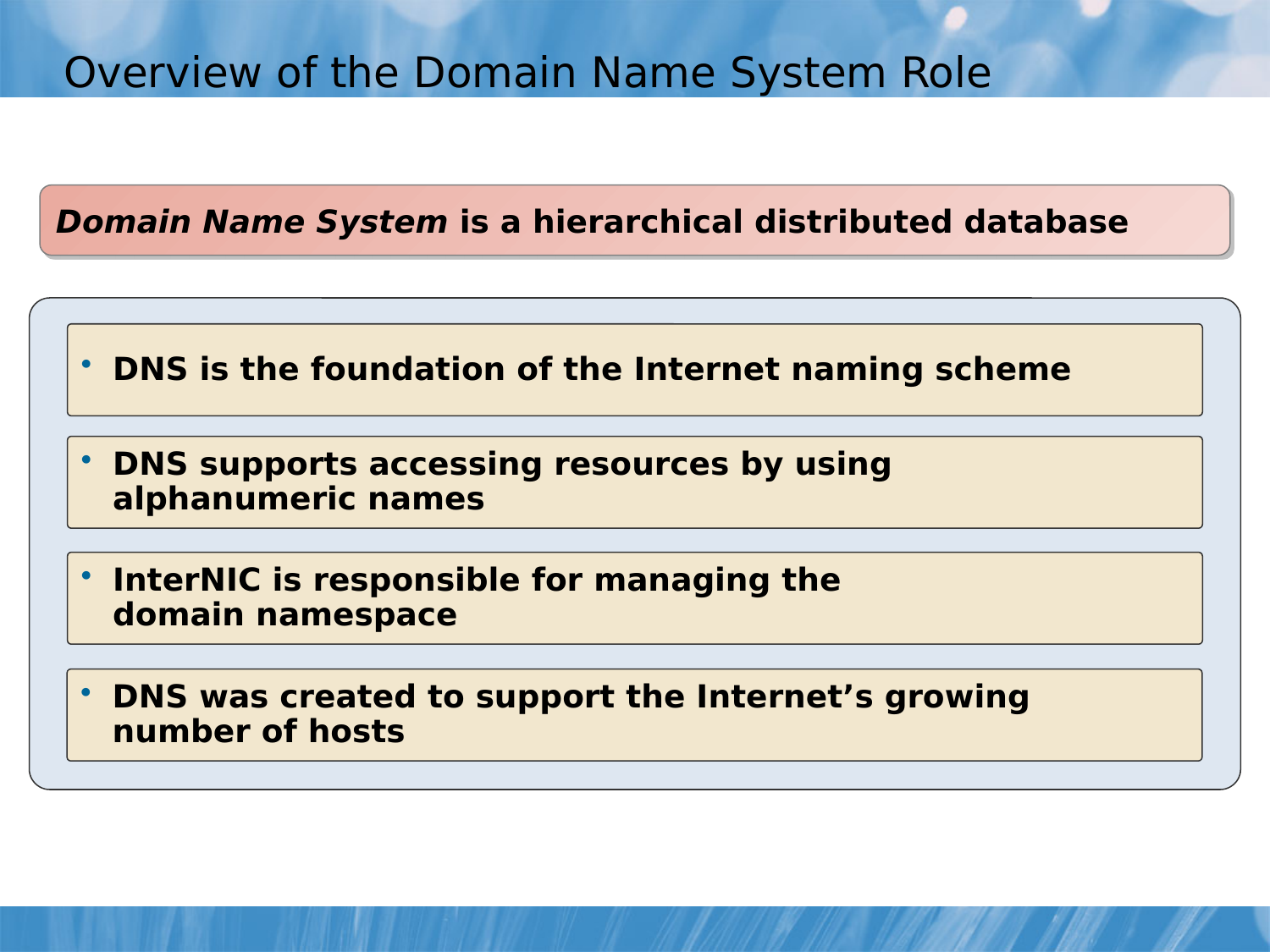

# Overview of the Domain Name System Role
Domain Name System is a hierarchical distributed database

DNS is the foundation of the Internet naming scheme
DNS supports accessing resources by using
alphanumeric names
InterNIC is responsible for managing the
domain namespace
DNS was created to support the Internet’s growing
number of hosts